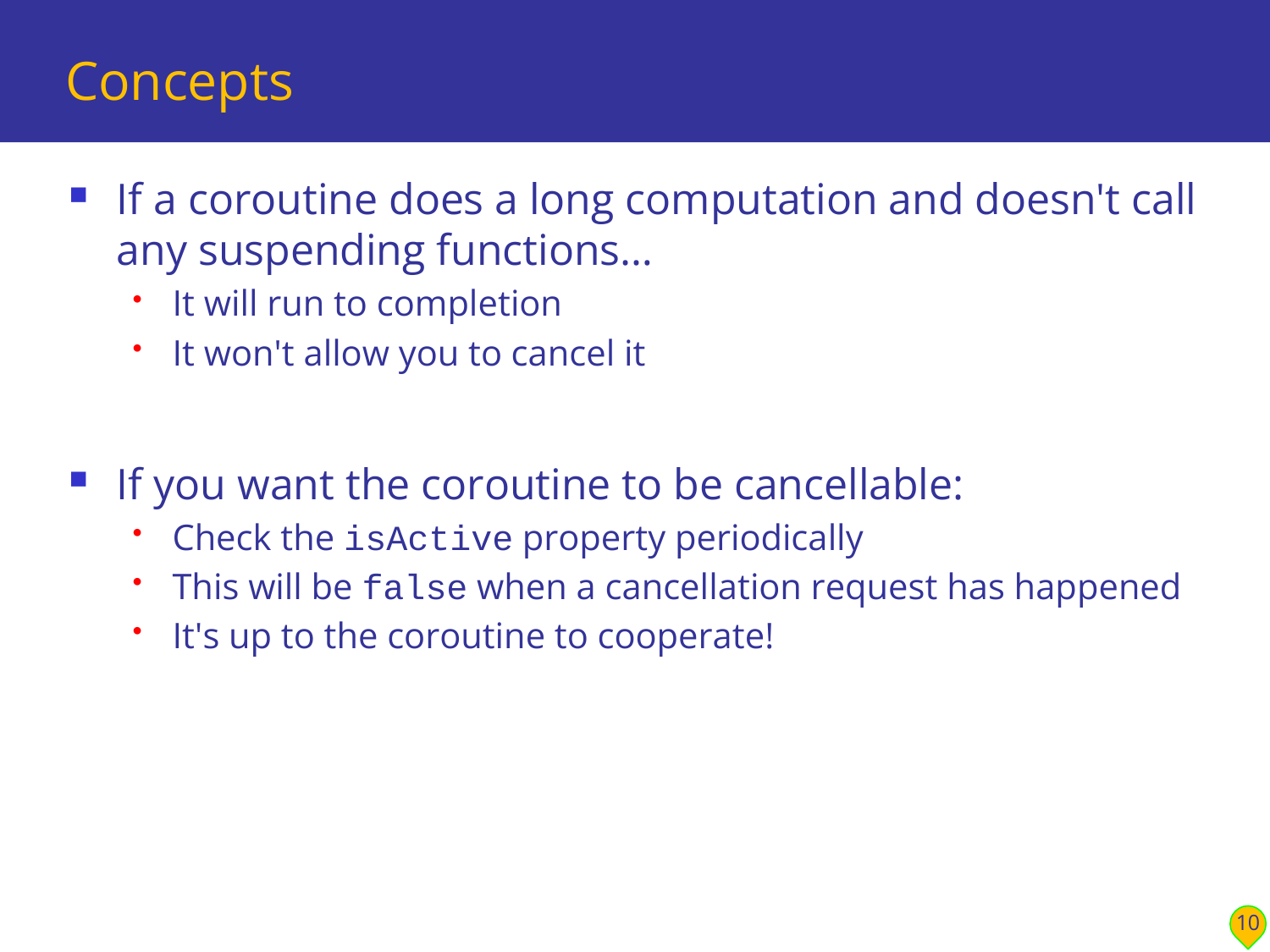

# Concepts
If a coroutine does a long computation and doesn't call any suspending functions…
It will run to completion
It won't allow you to cancel it

If you want the coroutine to be cancellable:
Check the isActive property periodically
This will be false when a cancellation request has happened
It's up to the coroutine to cooperate!
10